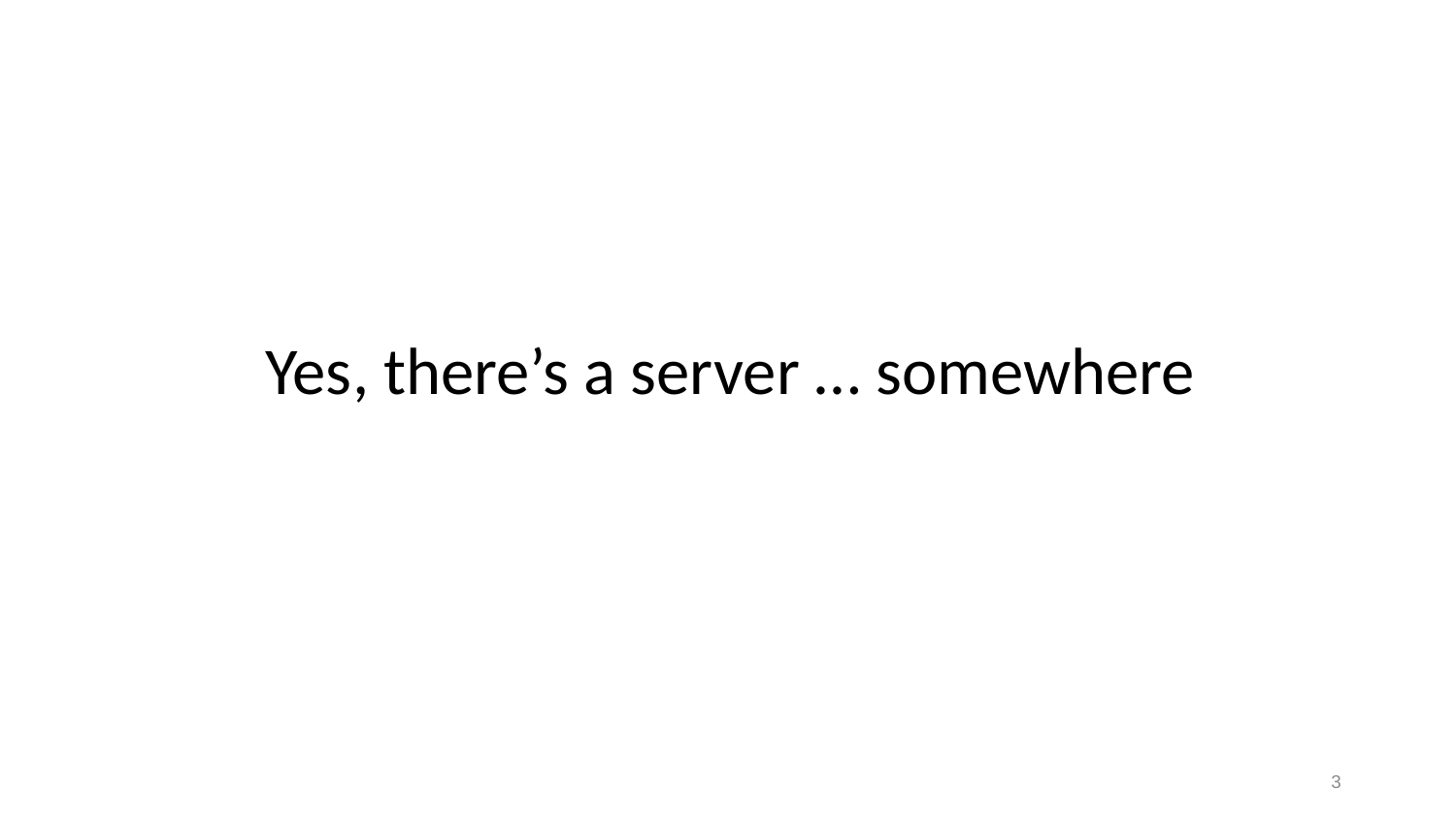

Yes, there’s a server … somewhere
3